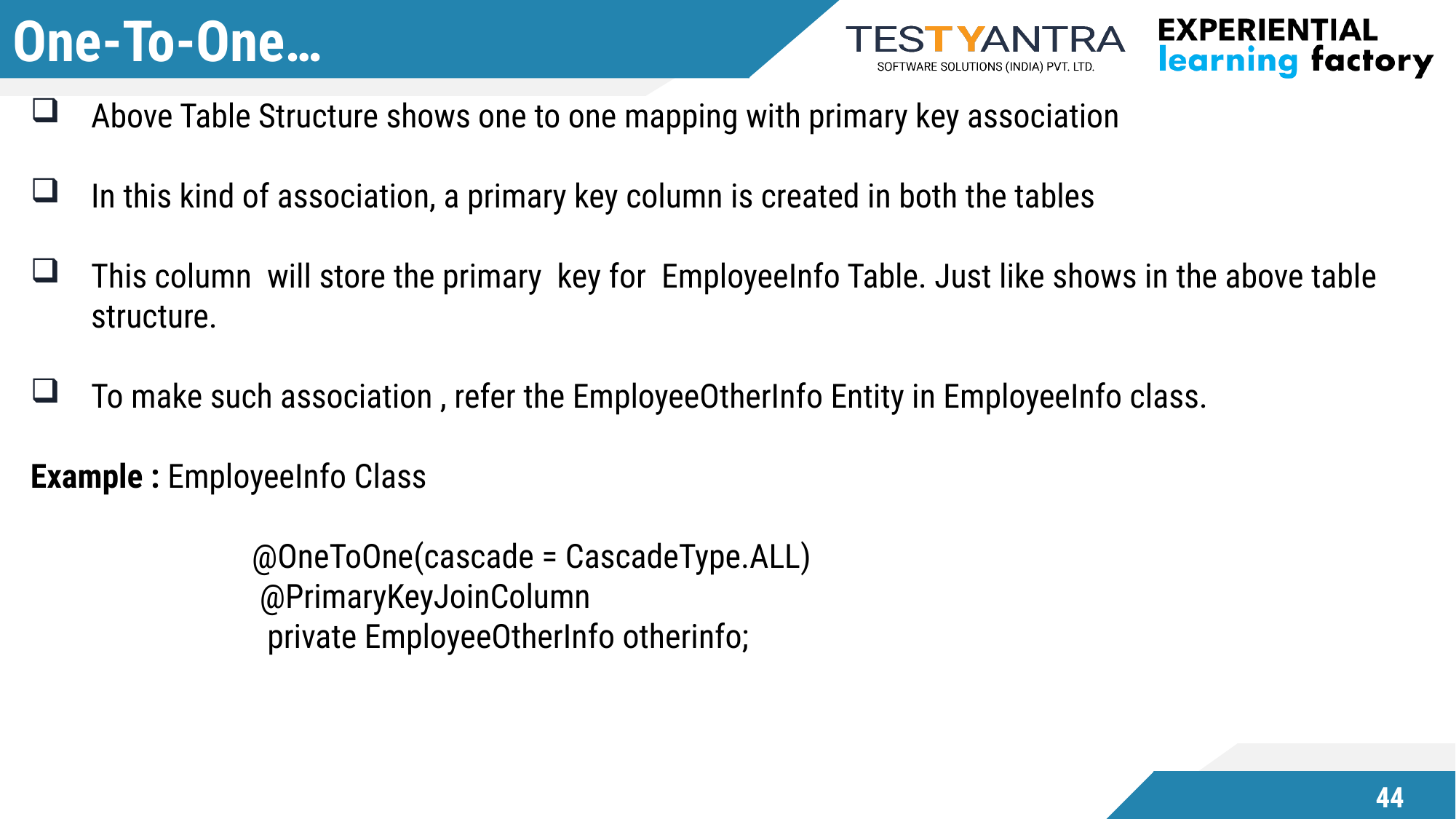

# One-To-One…
Above Table Structure shows one to one mapping with primary key association

In this kind of association, a primary key column is created in both the tables

This column  will store the primary  key for  EmployeeInfo Table. Just like shows in the above table structure.

To make such association , refer the EmployeeOtherInfo Entity in EmployeeInfo class.

Example : EmployeeInfo Class

                             @OneToOne(cascade = CascadeType.ALL)
                              @PrimaryKeyJoinColumn
                               private EmployeeOtherInfo otherinfo;

44